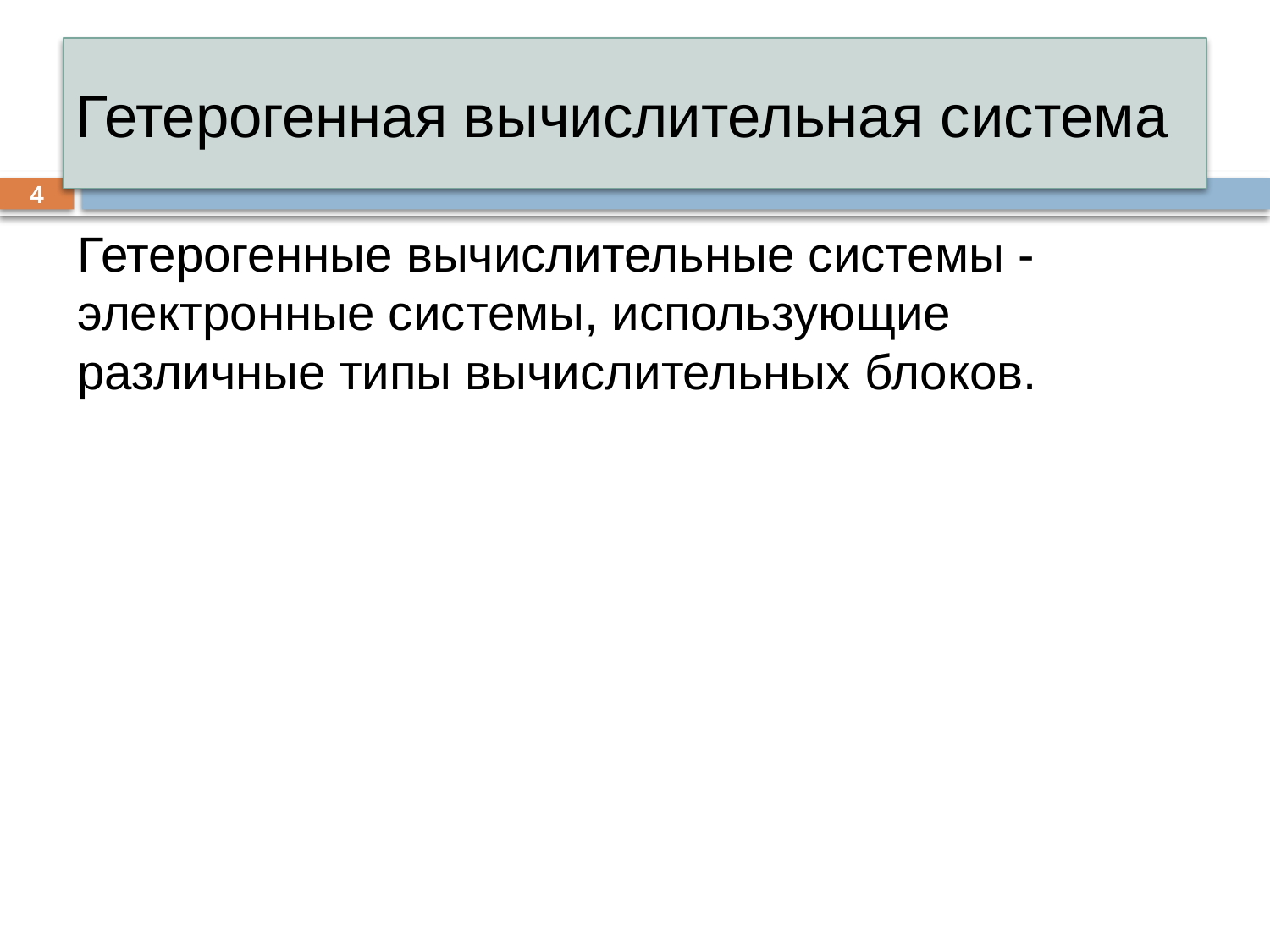

# Гетерогенная вычислительная система
4
Гетерогенные вычислительные системы - электронные системы, использующие различные типы вычислительных блоков.